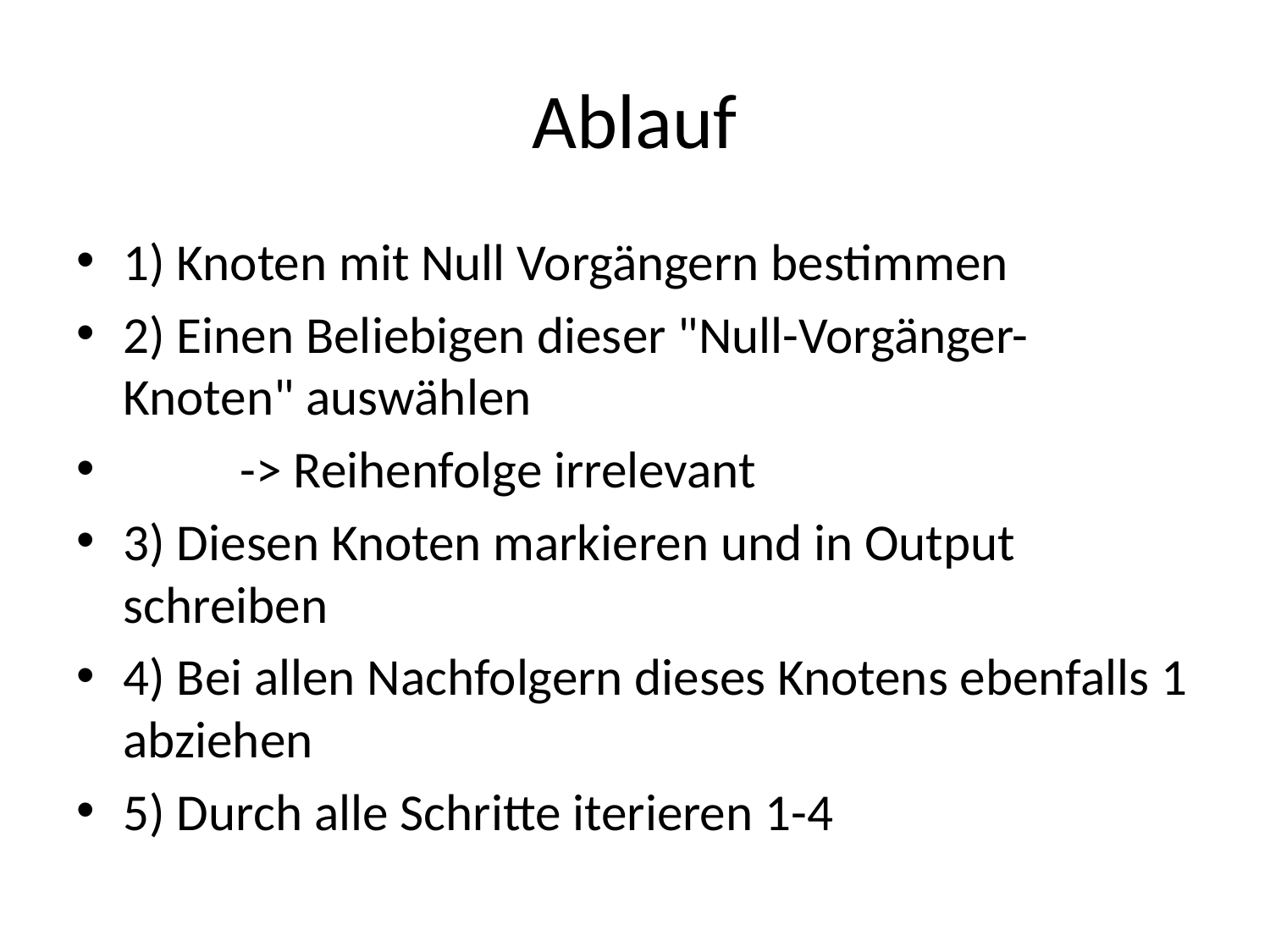

# Ablauf
1) Knoten mit Null Vorgängern bestimmen
2) Einen Beliebigen dieser "Null-Vorgänger-Knoten" auswählen
	-> Reihenfolge irrelevant
3) Diesen Knoten markieren und in Output schreiben
4) Bei allen Nachfolgern dieses Knotens ebenfalls 1 abziehen
5) Durch alle Schritte iterieren 1-4